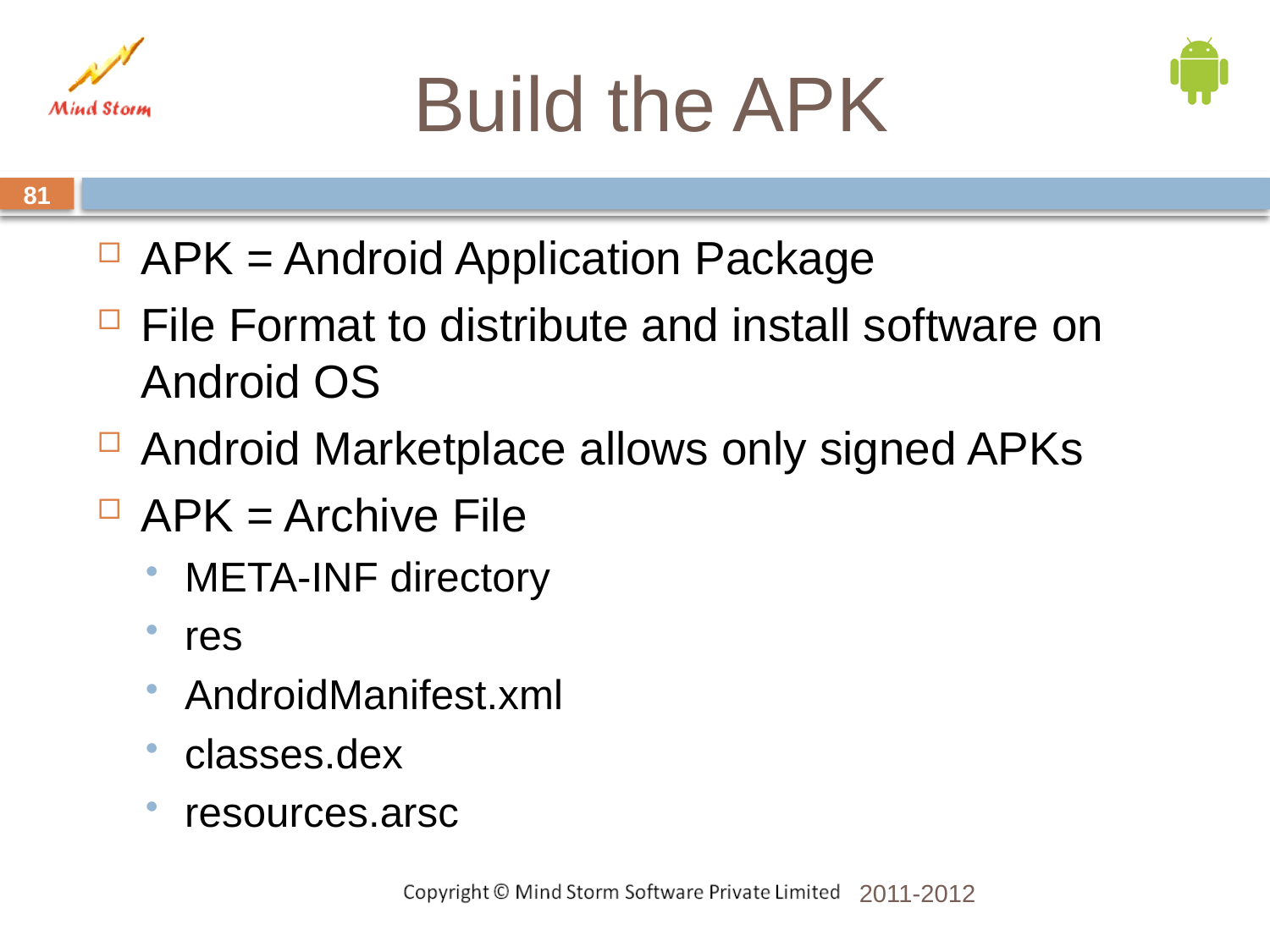

# Build the APK
81
APK = Android Application Package
File Format to distribute and install software on Android OS
Android Marketplace allows only signed APKs
APK = Archive File
META-INF directory
res
AndroidManifest.xml
classes.dex
resources.arsc
2011-2012